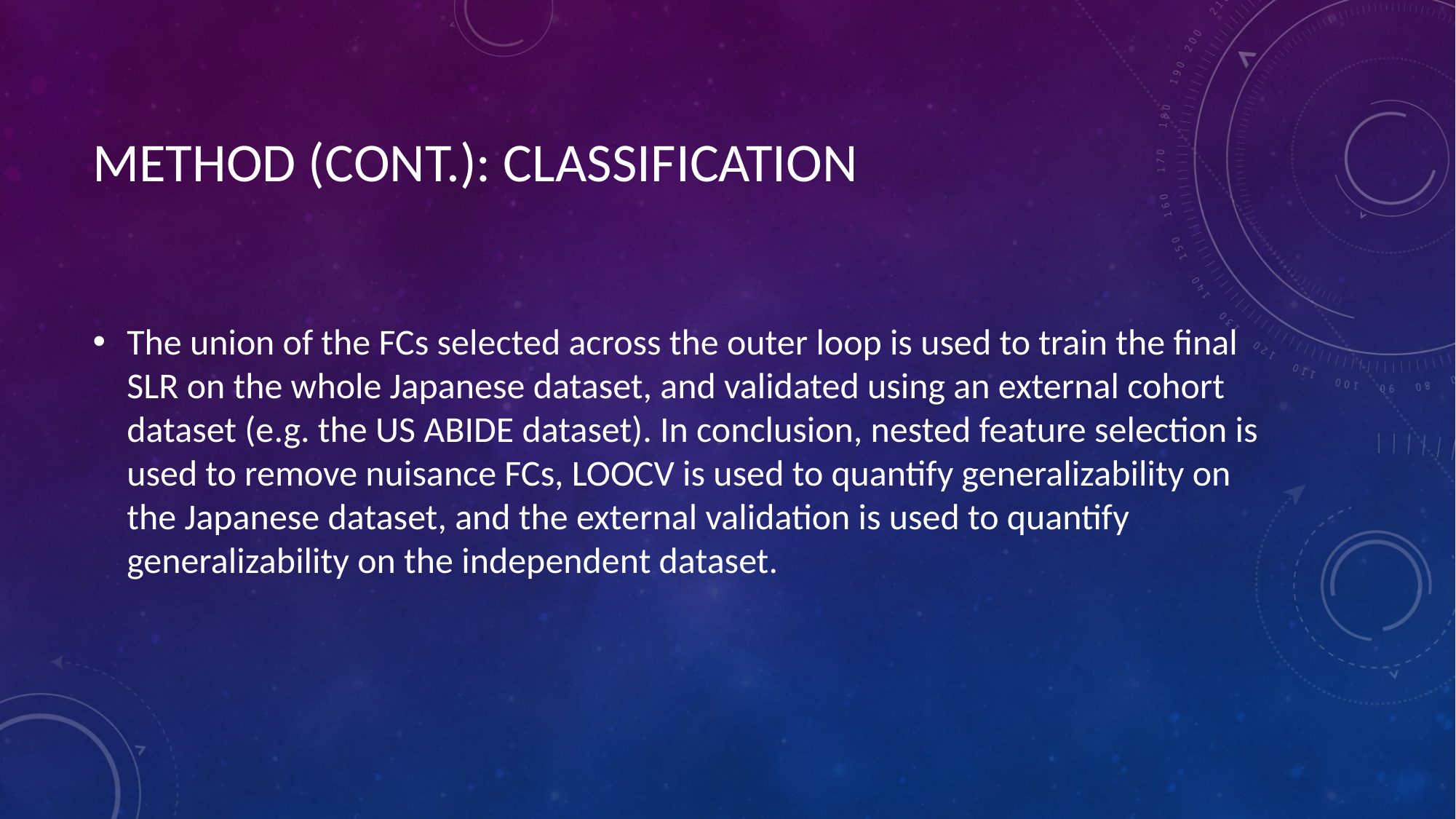

# METHOD (CONT.): Classification
The union of the FCs selected across the outer loop is used to train the final SLR on the whole Japanese dataset, and validated using an external cohort dataset (e.g. the US ABIDE dataset). In conclusion, nested feature selection is used to remove nuisance FCs, LOOCV is used to quantify generalizability on the Japanese dataset, and the external validation is used to quantify generalizability on the independent dataset.